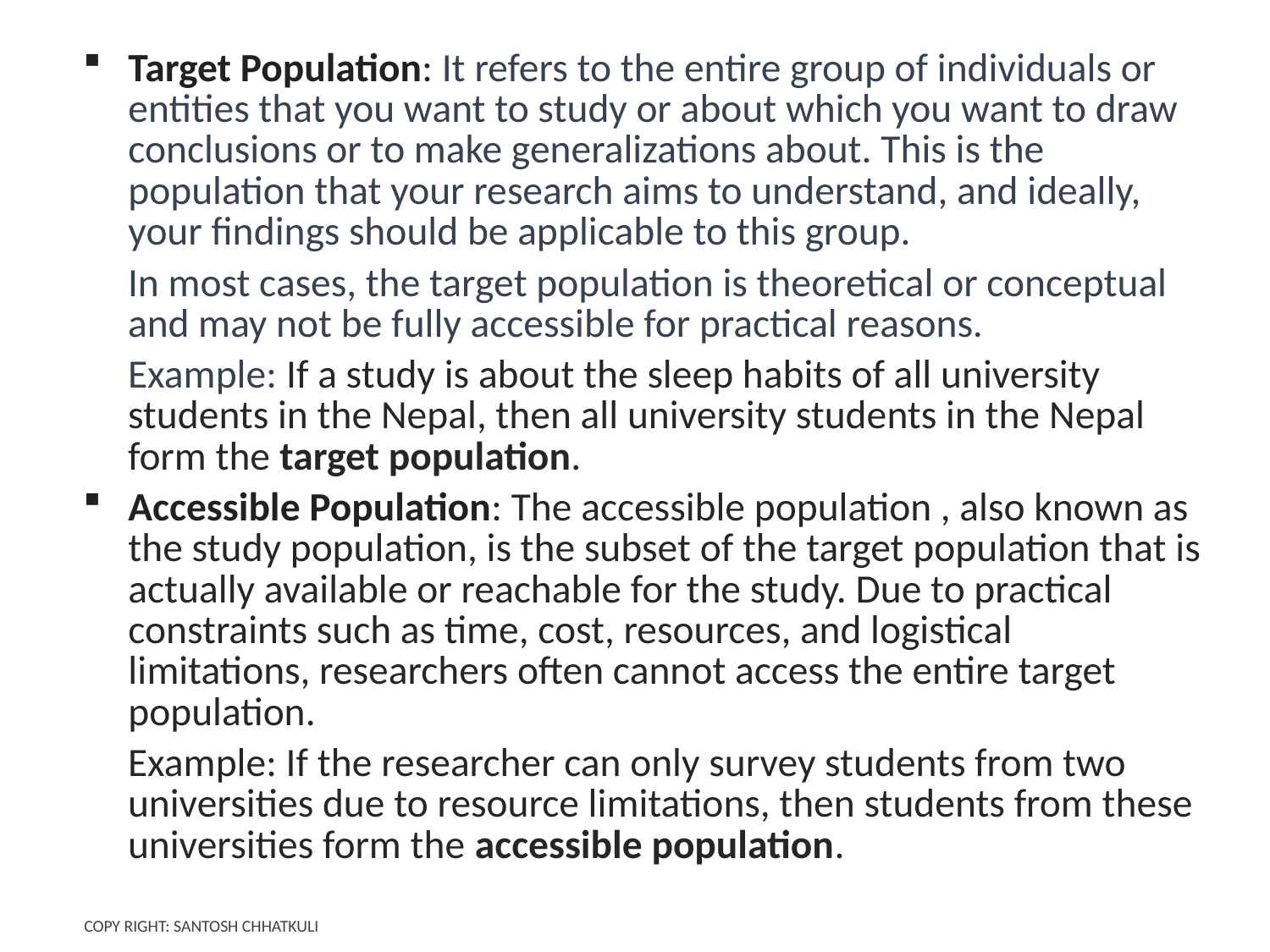

Target Population: It refers to the entire group of individuals or entities that you want to study or about which you want to draw conclusions or to make generalizations about. This is the population that your research aims to understand, and ideally, your findings should be applicable to this group.
	In most cases, the target population is theoretical or conceptual and may not be fully accessible for practical reasons.
	Example: If a study is about the sleep habits of all university students in the Nepal, then all university students in the Nepal form the target population.
Accessible Population: The accessible population , also known as the study population, is the subset of the target population that is actually available or reachable for the study. Due to practical constraints such as time, cost, resources, and logistical limitations, researchers often cannot access the entire target population.
Example: If the researcher can only survey students from two universities due to resource limitations, then students from these universities form the accessible population.
Copy Right: Santosh Chhatkuli